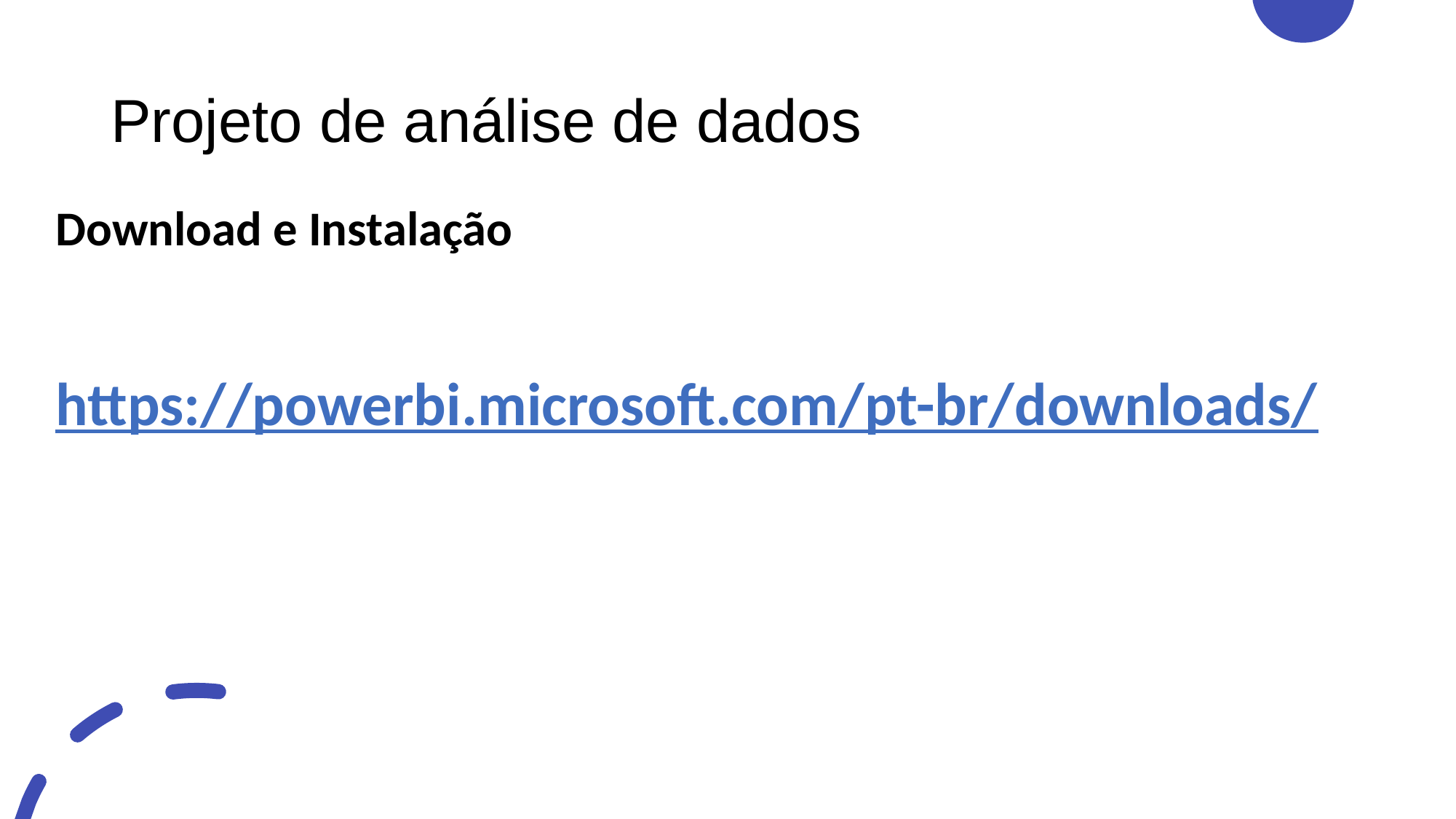

# Projeto de análise de dados
Download e Instalação

https://powerbi.microsoft.com/pt-br/downloads/